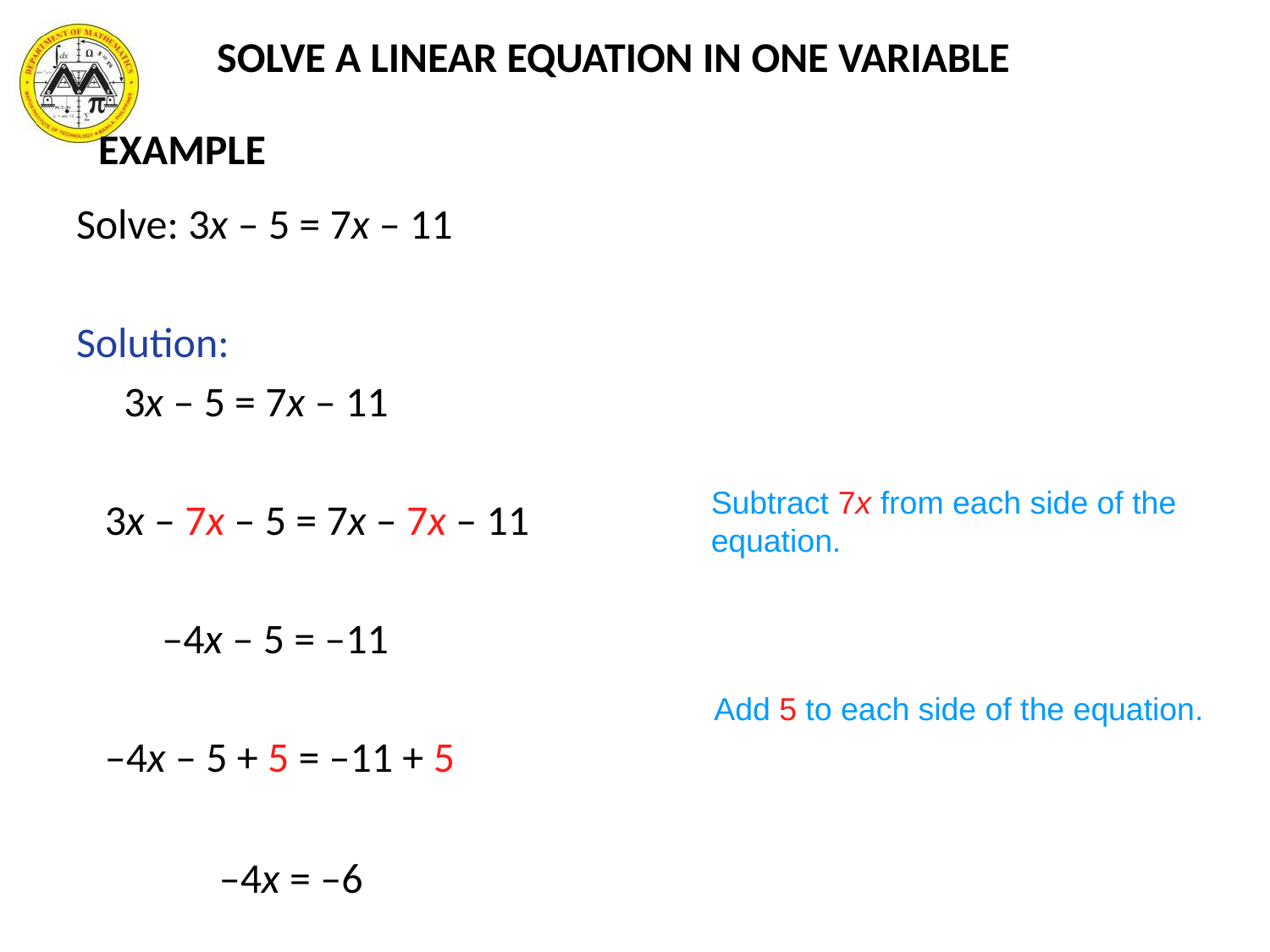

# SOLVE A LINEAR EQUATION IN ONE VARIABLE
EXAMPLE
Solve: 3x – 5 = 7x – 11

Solution:
	3x – 5 = 7x – 11

   3x – 7x – 5 = 7x – 7x – 11

         –4x – 5 = –11

   –4x – 5 + 5 = –11 + 5

               –4x = –6
Subtract 7x from each side of the equation.
Add 5 to each side of the equation.